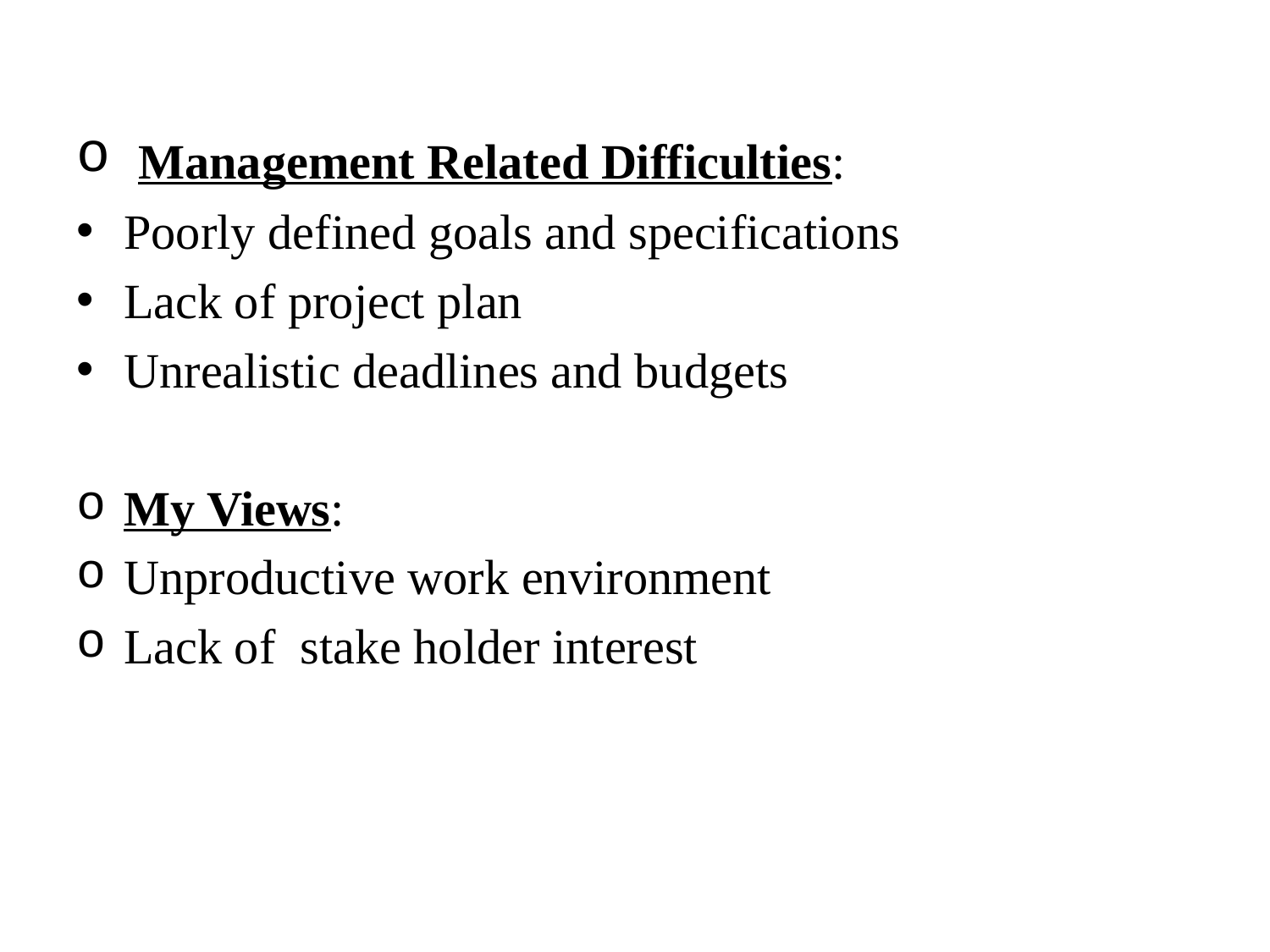

Management Related Difficulties:
Poorly defined goals and specifications
Lack of project plan
Unrealistic deadlines and budgets

My Views:
Unproductive work environment
Lack of  stake holder interest